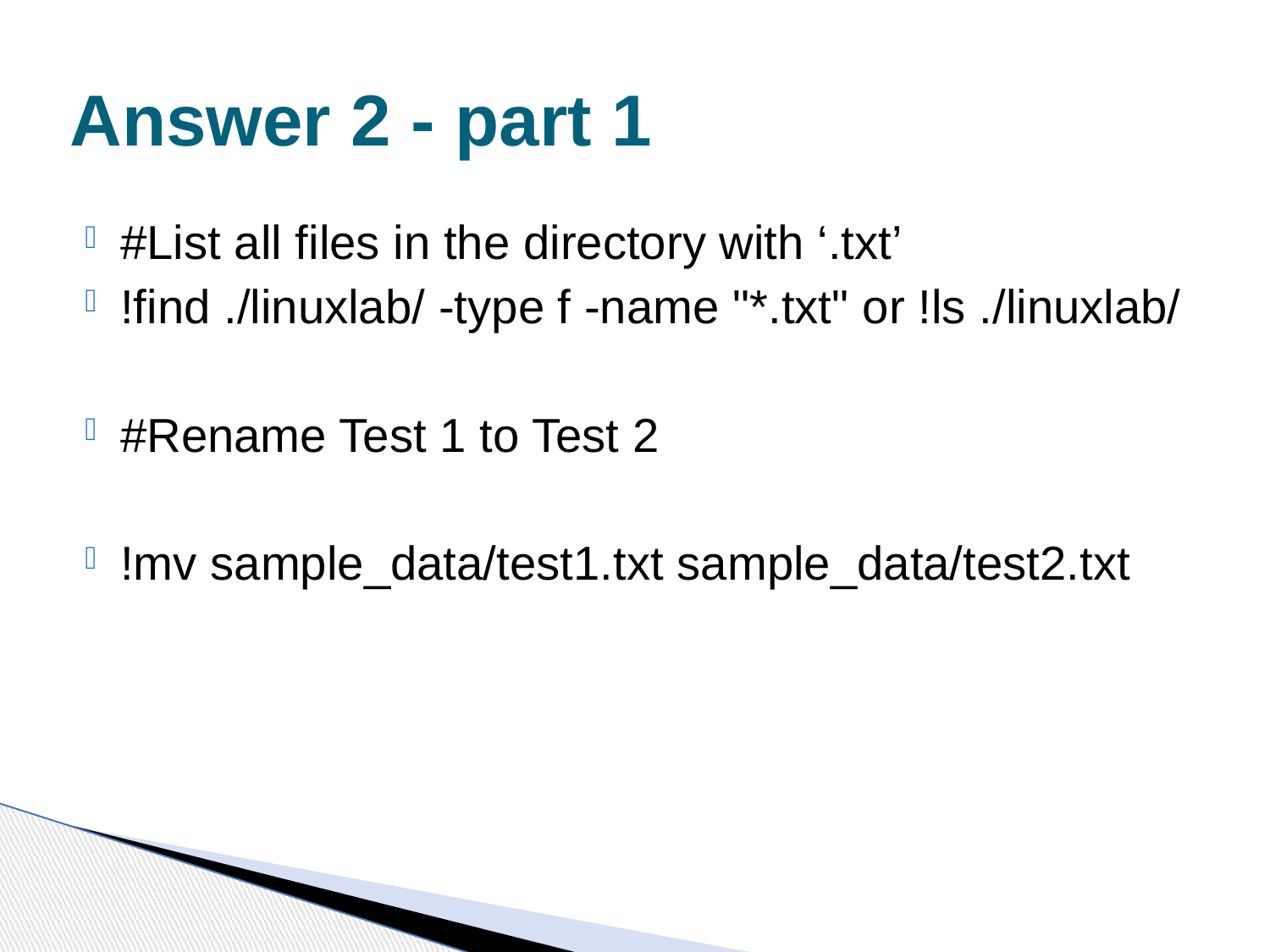

# Answer 2 - part 1
#List all files in the directory with ‘.txt’
!find ./linuxlab/ -type f -name "*.txt" or !ls ./linuxlab/

#Rename Test 1 to Test 2

!mv sample_data/test1.txt sample_data/test2.txt